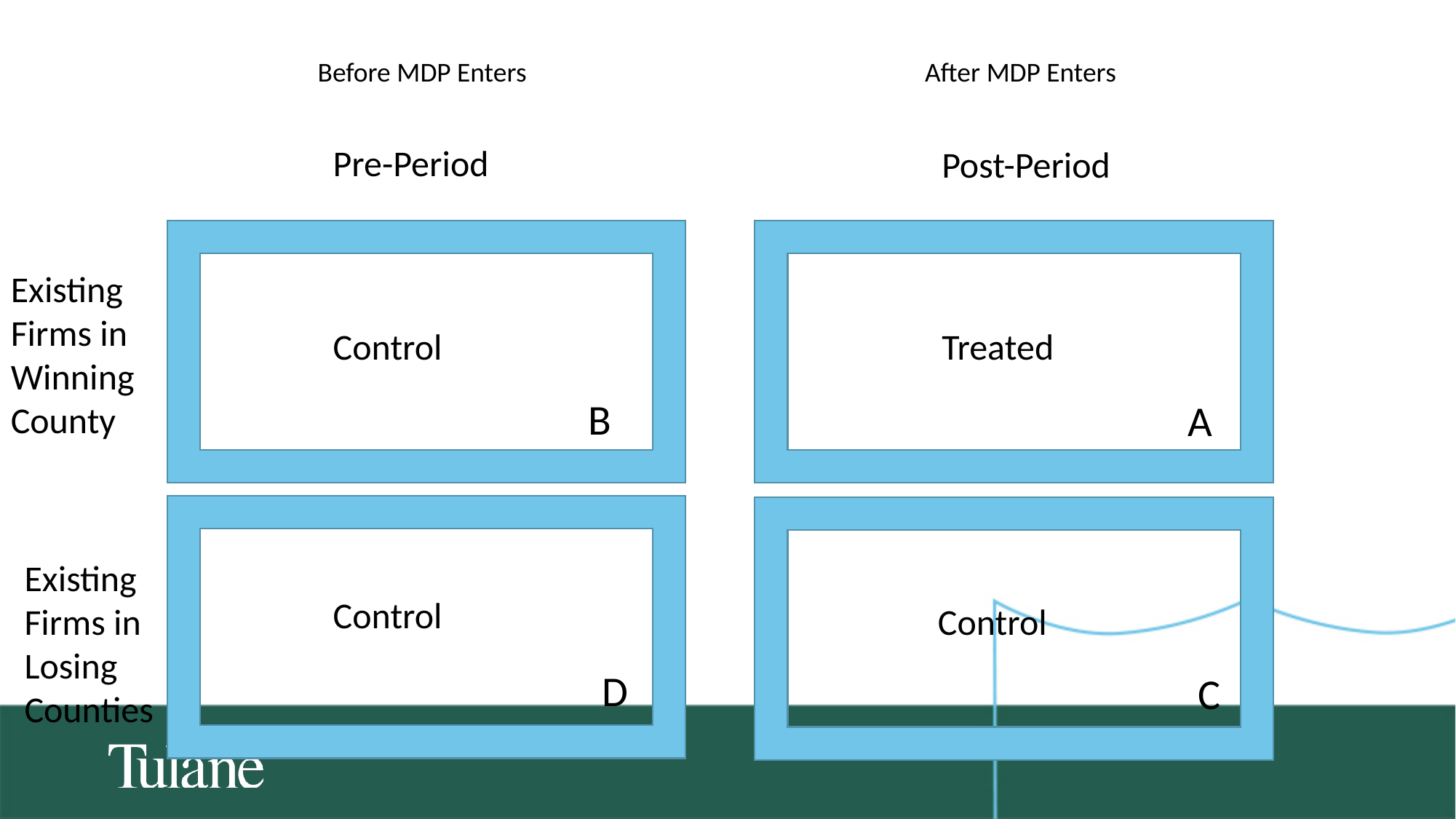

Before MDP Enters
After MDP Enters
Pre-Period
Post-Period

Existing Firms in Winning County
Treated
Control
B
A

Existing Firms in Losing Counties
Control
Control
D
C